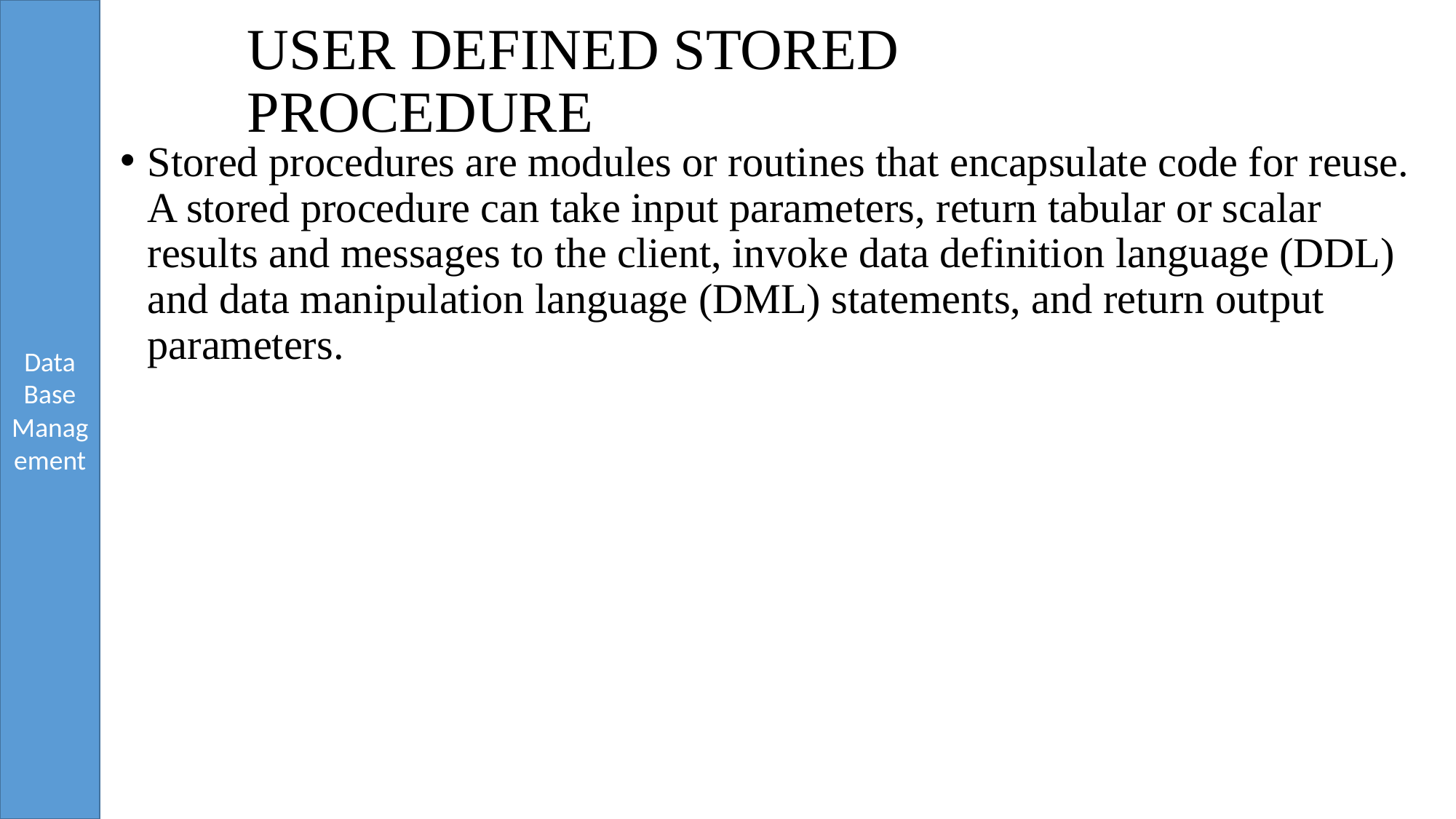

# USER DEFINED STORED PROCEDURE
Stored procedures are modules or routines that encapsulate code for reuse. A stored procedure can take input parameters, return tabular or scalar results and messages to the client, invoke data definition language (DDL) and data manipulation language (DML) statements, and return output parameters.